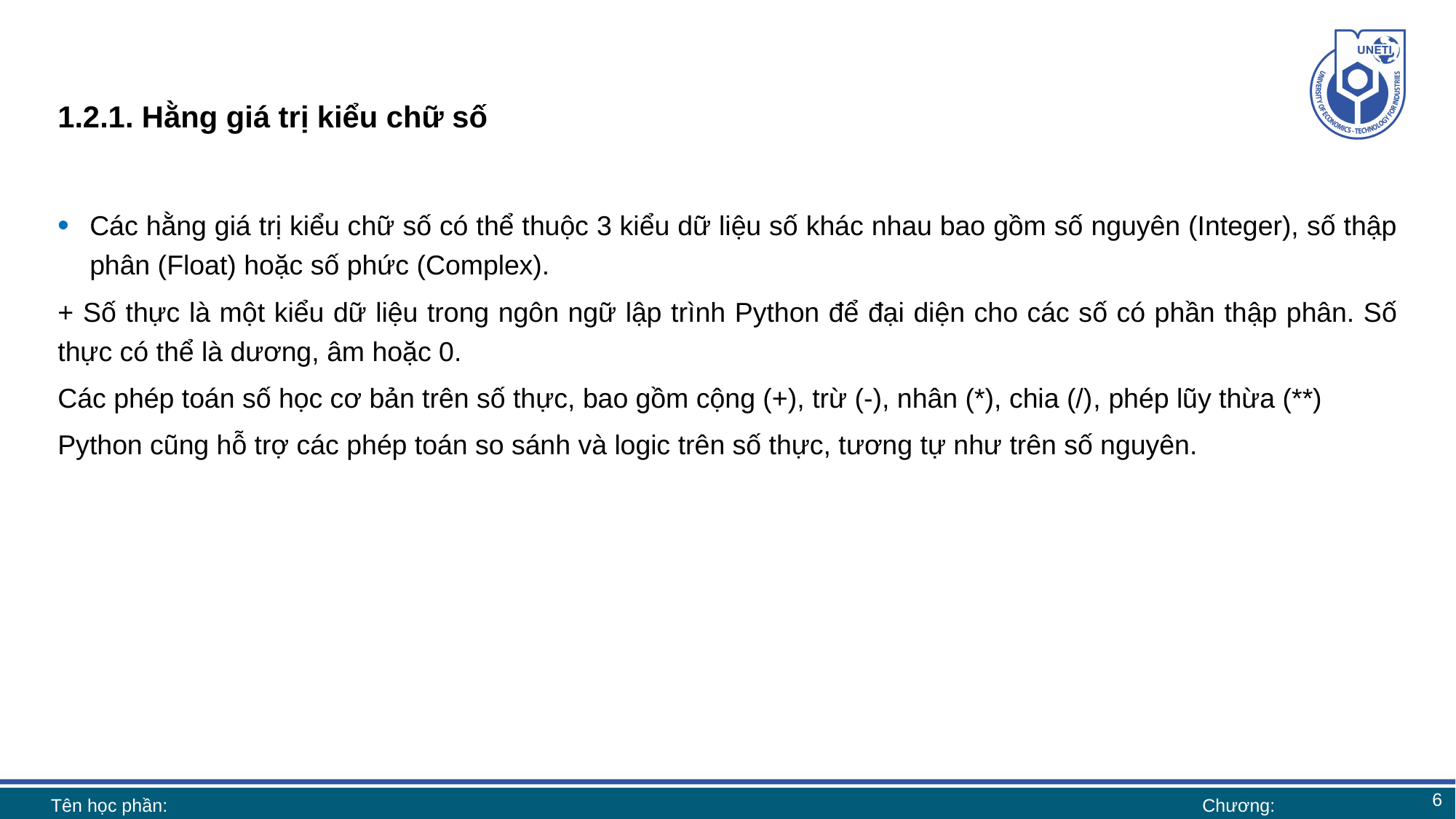

# 1.2.1. Hằng giá trị kiểu chữ số
Các hằng giá trị kiểu chữ số có thể thuộc 3 kiểu dữ liệu số khác nhau bao gồm số nguyên (Integer), số thập phân (Float) hoặc số phức (Complex).
+ Số thực là một kiểu dữ liệu trong ngôn ngữ lập trình Python để đại diện cho các số có phần thập phân. Số thực có thể là dương, âm hoặc 0.
Các phép toán số học cơ bản trên số thực, bao gồm cộng (+), trừ (-), nhân (*), chia (/), phép lũy thừa (**)
Python cũng hỗ trợ các phép toán so sánh và logic trên số thực, tương tự như trên số nguyên.
6
Tên học phần:
Chương: